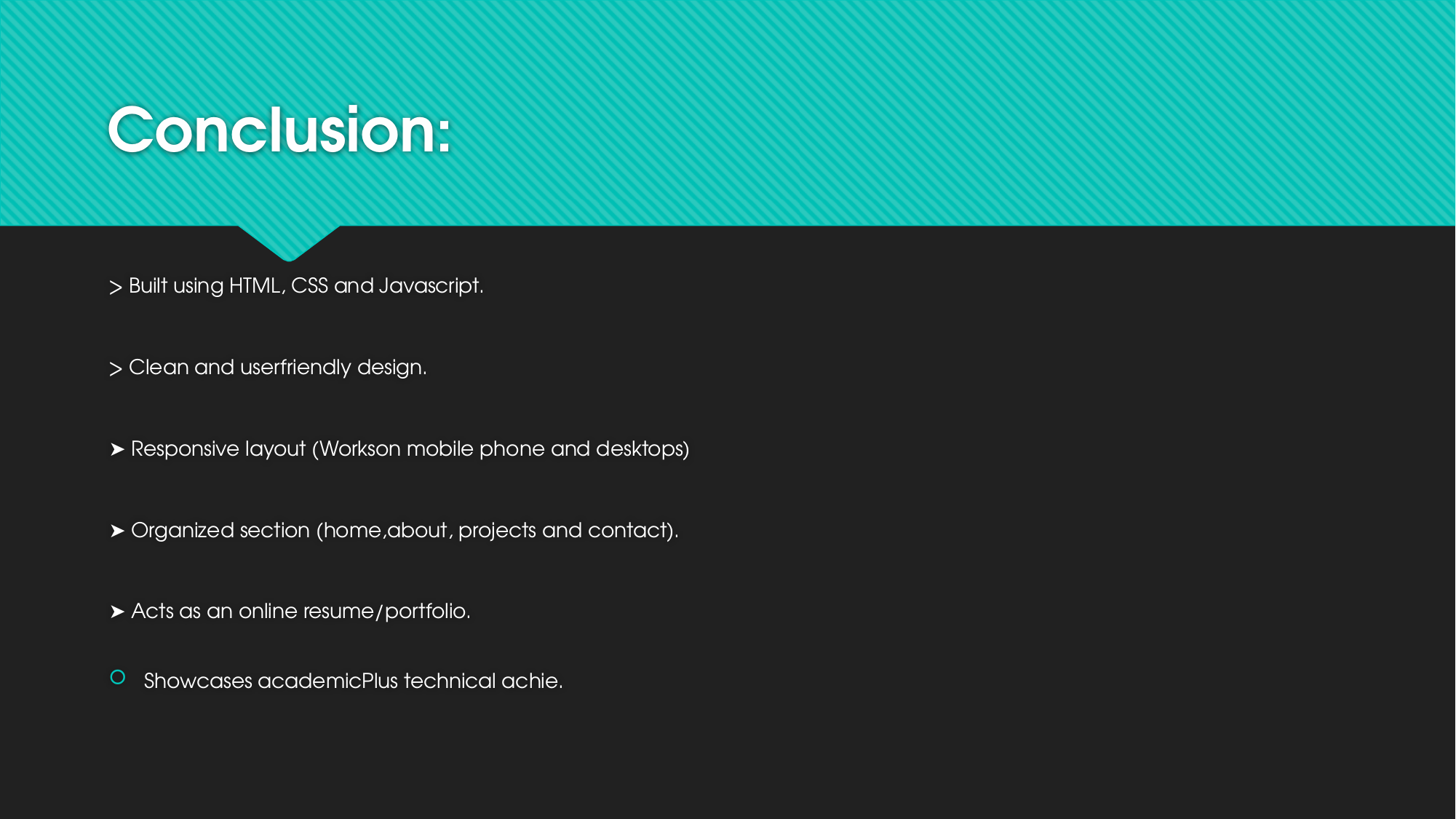

# Conclusion:
> Built using HTML, CSS and Javascript.

> Clean and userfriendly design.

➤ Responsive layout (Workson mobile phone and desktops)

➤ Organized section (home,about, projects and contact).

➤ Acts as an online resume/portfolio.

Showcases academicPlus technical achie.